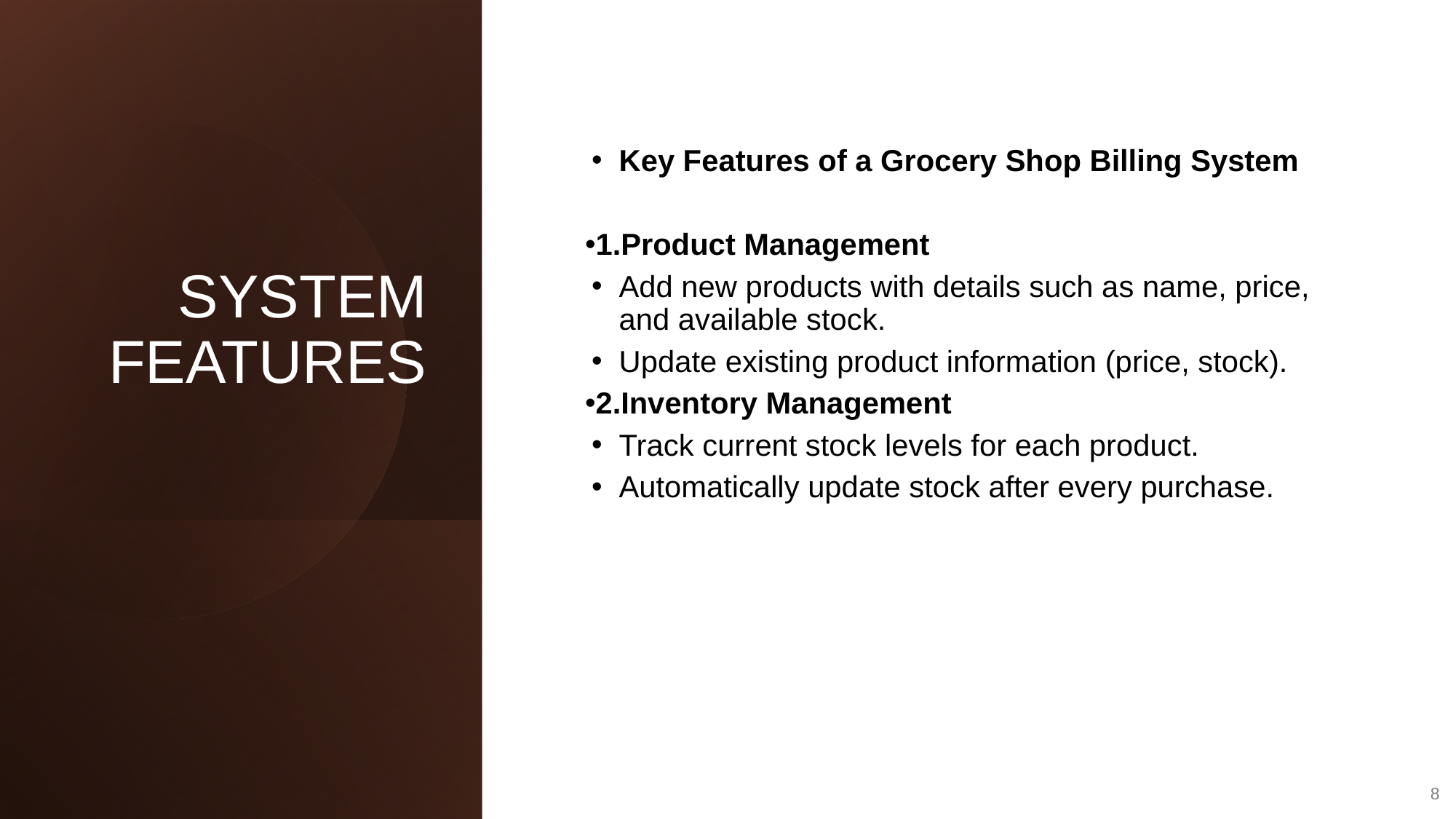

# System features
Key Features of a Grocery Shop Billing System

1.Product Management
Add new products with details such as name, price, and available stock.
Update existing product information (price, stock).
2.Inventory Management
Track current stock levels for each product.
Automatically update stock after every purchase.

8